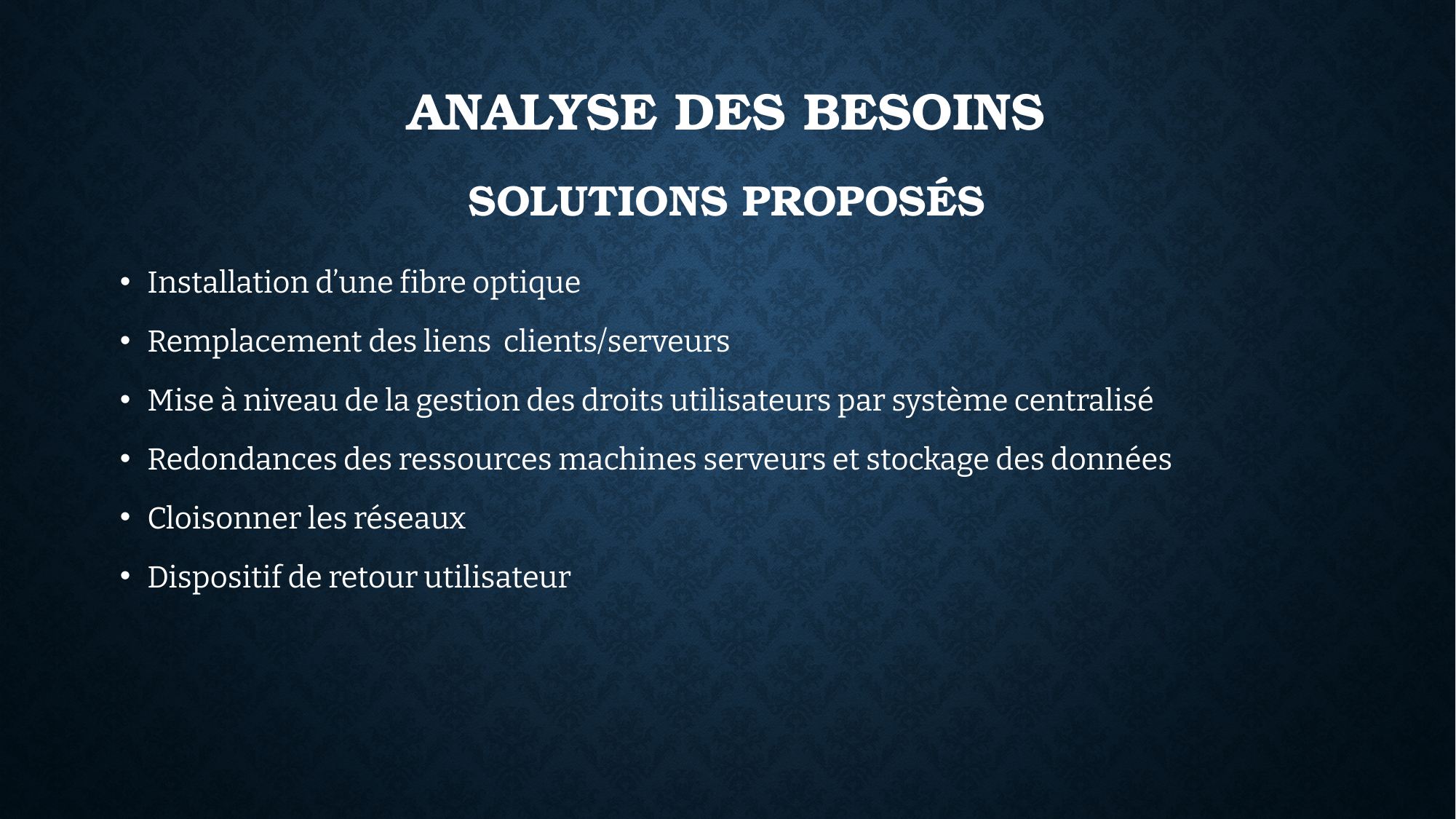

# Analyse des besoins
Solutions proposés
Installation d’une fibre optique
Remplacement des liens  clients/serveurs
Mise à niveau de la gestion des droits utilisateurs par système centralisé
Redondances des ressources machines serveurs et stockage des données
Cloisonner les réseaux
Dispositif de retour utilisateur